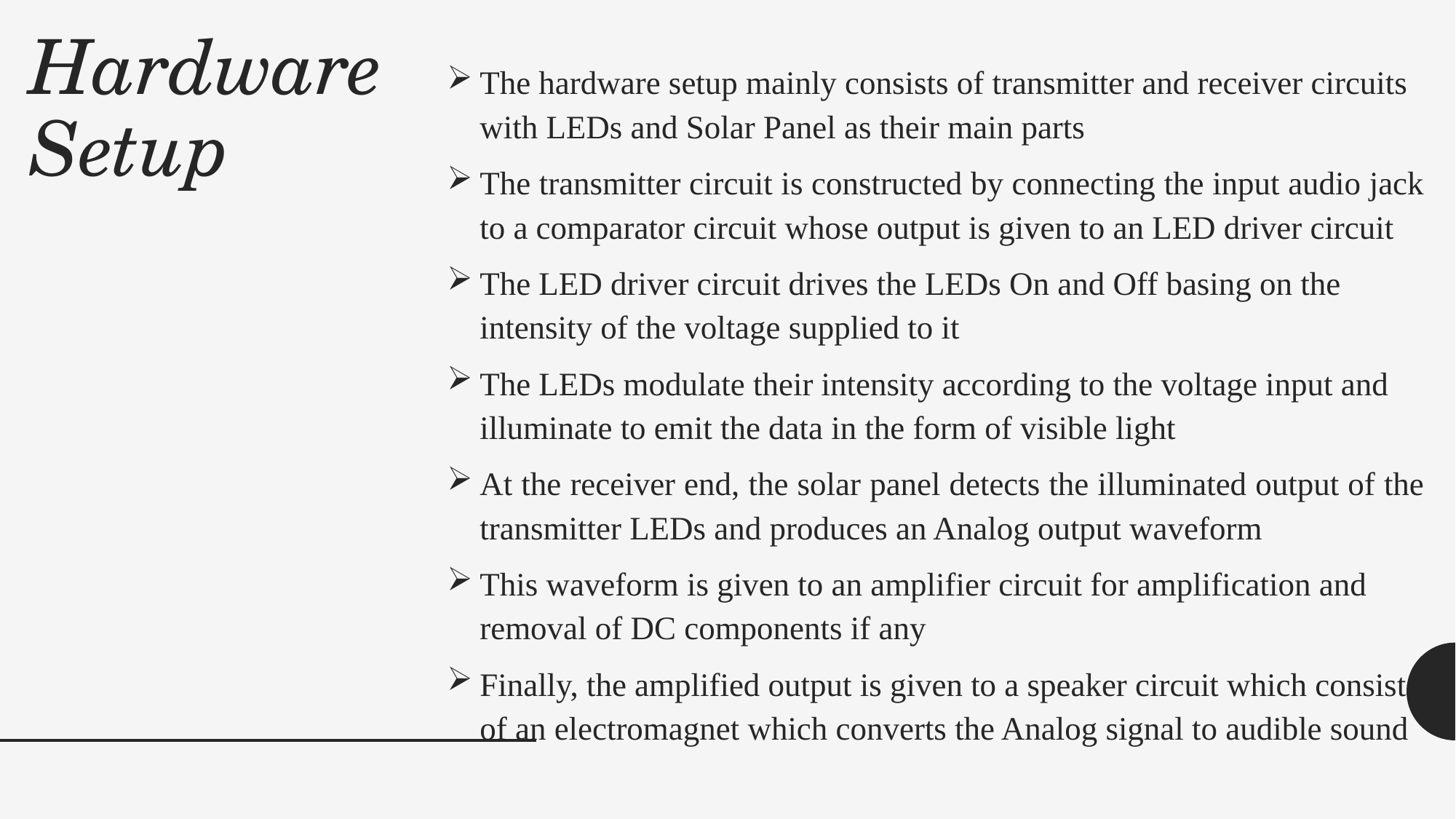

# Hardware Setup

The hardware setup mainly consists of transmitter and receiver circuits with LEDs and Solar Panel as their main parts
The transmitter circuit is constructed by connecting the input audio jack to a comparator circuit whose output is given to an LED driver circuit
The LED driver circuit drives the LEDs On and Off basing on the intensity of the voltage supplied to it
The LEDs modulate their intensity according to the voltage input and illuminate to emit the data in the form of visible light
At the receiver end, the solar panel detects the illuminated output of the transmitter LEDs and produces an Analog output waveform
This waveform is given to an amplifier circuit for amplification and removal of DC components if any
Finally, the amplified output is given to a speaker circuit which consists of an electromagnet which converts the Analog signal to audible sound